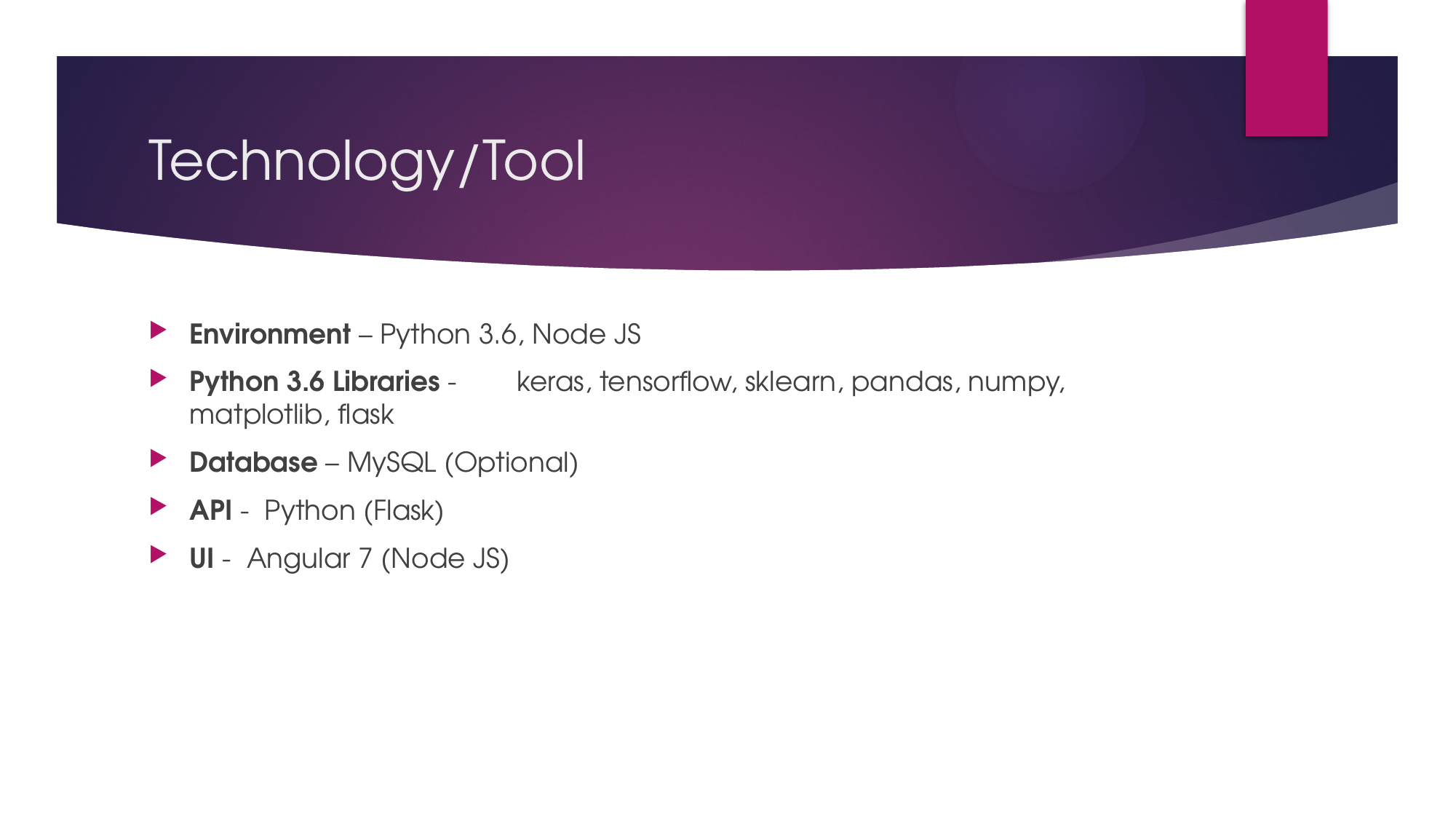

# Technology/Tool
Environment – Python 3.6, Node JS
Python 3.6 Libraries - 	keras, tensorflow, sklearn, pandas, numpy, matplotlib, flask
Database – MySQL (Optional)
API -  Python (Flask)
UI -  Angular 7 (Node JS)